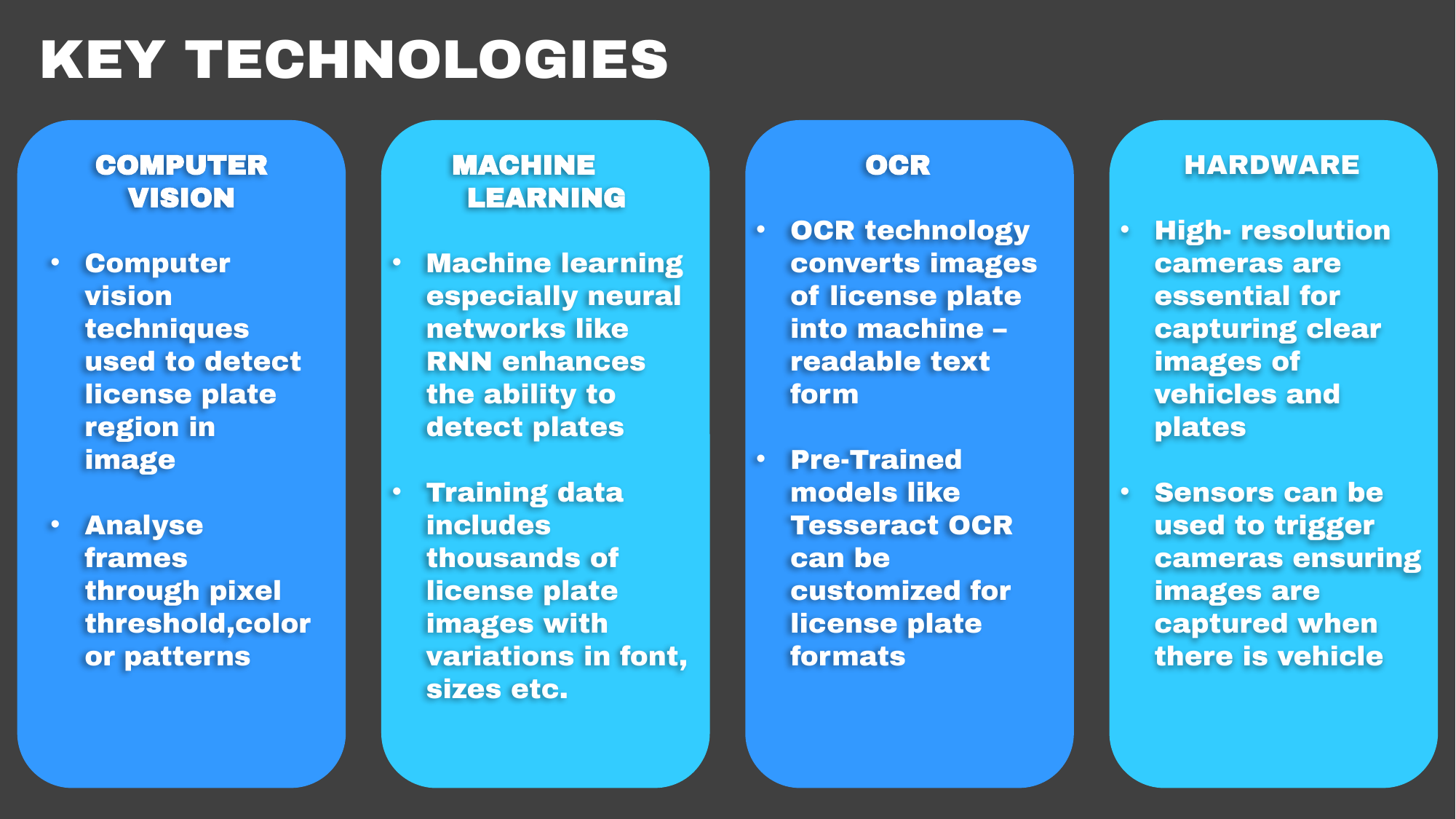

# KEY TECHNOLOGIES

       HARDWARE

High- resolution cameras are essential for capturing clear images of vehicles and plates

Sensors can be used to trigger cameras ensuring images are captured when there is vehicle
COMPUTER VISION

Computer vision techniques used to detect license plate region in image

Analyse frames through pixel threshold,color or patterns
MACHINE      LEARNING

Machine learning especially neural networks like RNN enhances the ability to detect plates

Training data includes thousands of license plate images with variations in font, sizes etc.
            OCR

OCR technology converts images of license plate into machine – readable text form

Pre-Trained models like Tesseract OCR can be customized for license plate formats